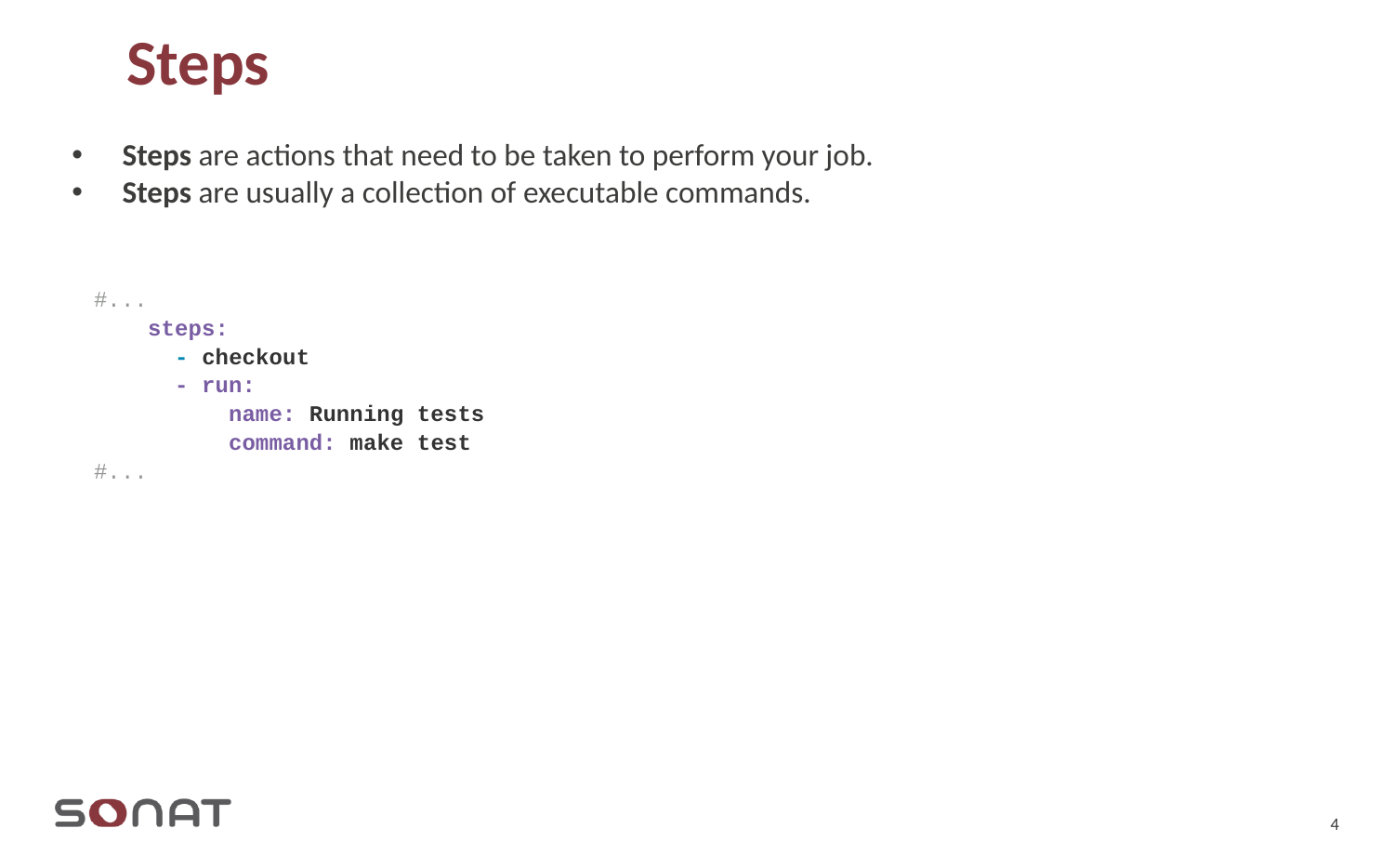

# Steps
Steps are actions that need to be taken to perform your job.
Steps are usually a collection of executable commands.

#...
    steps:
      - checkout
      - run:
          name: Running tests
          command: make test
#...
4